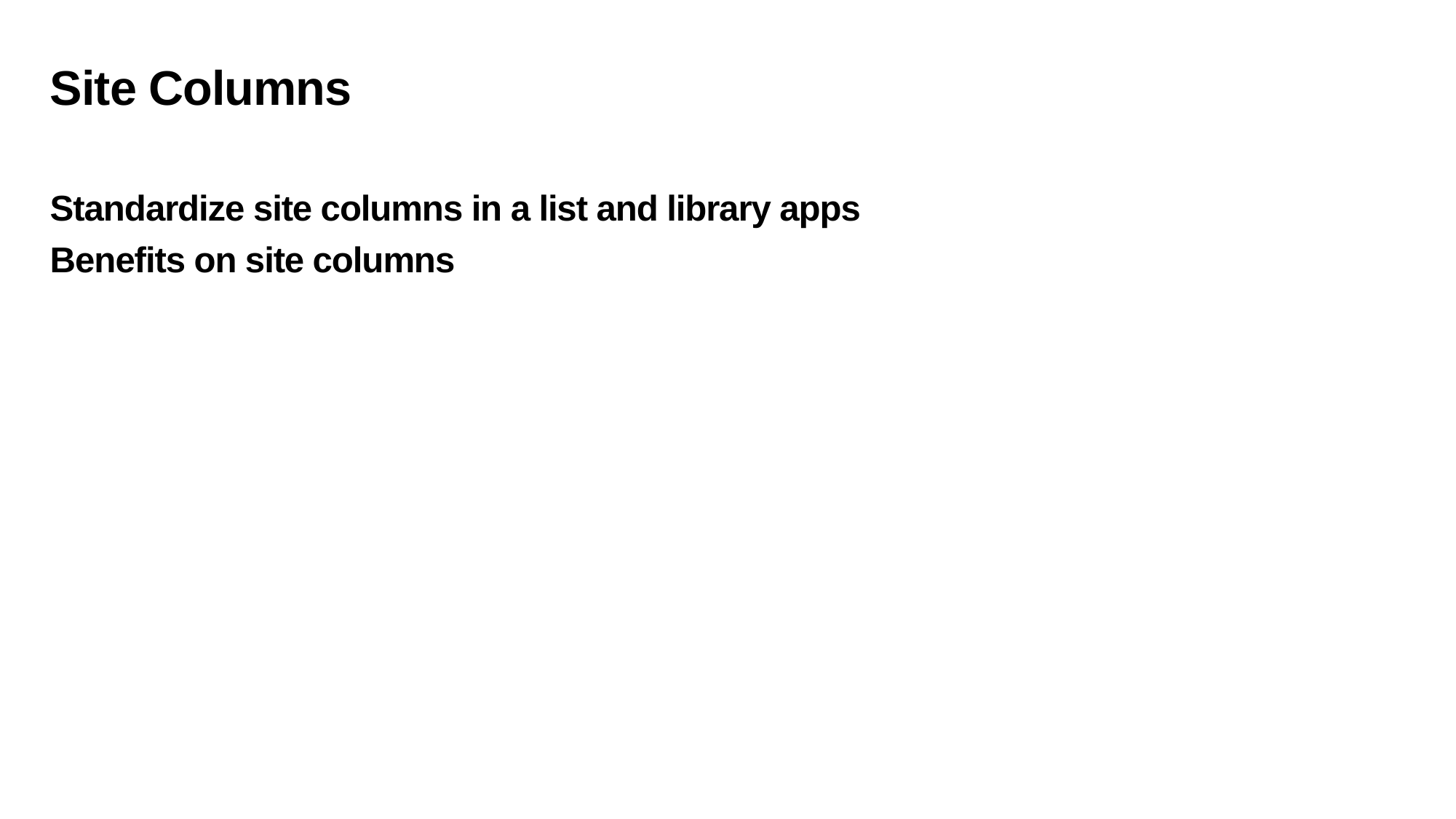

# Site Columns
Standardize site columns in a list and library apps
Benefits on site columns